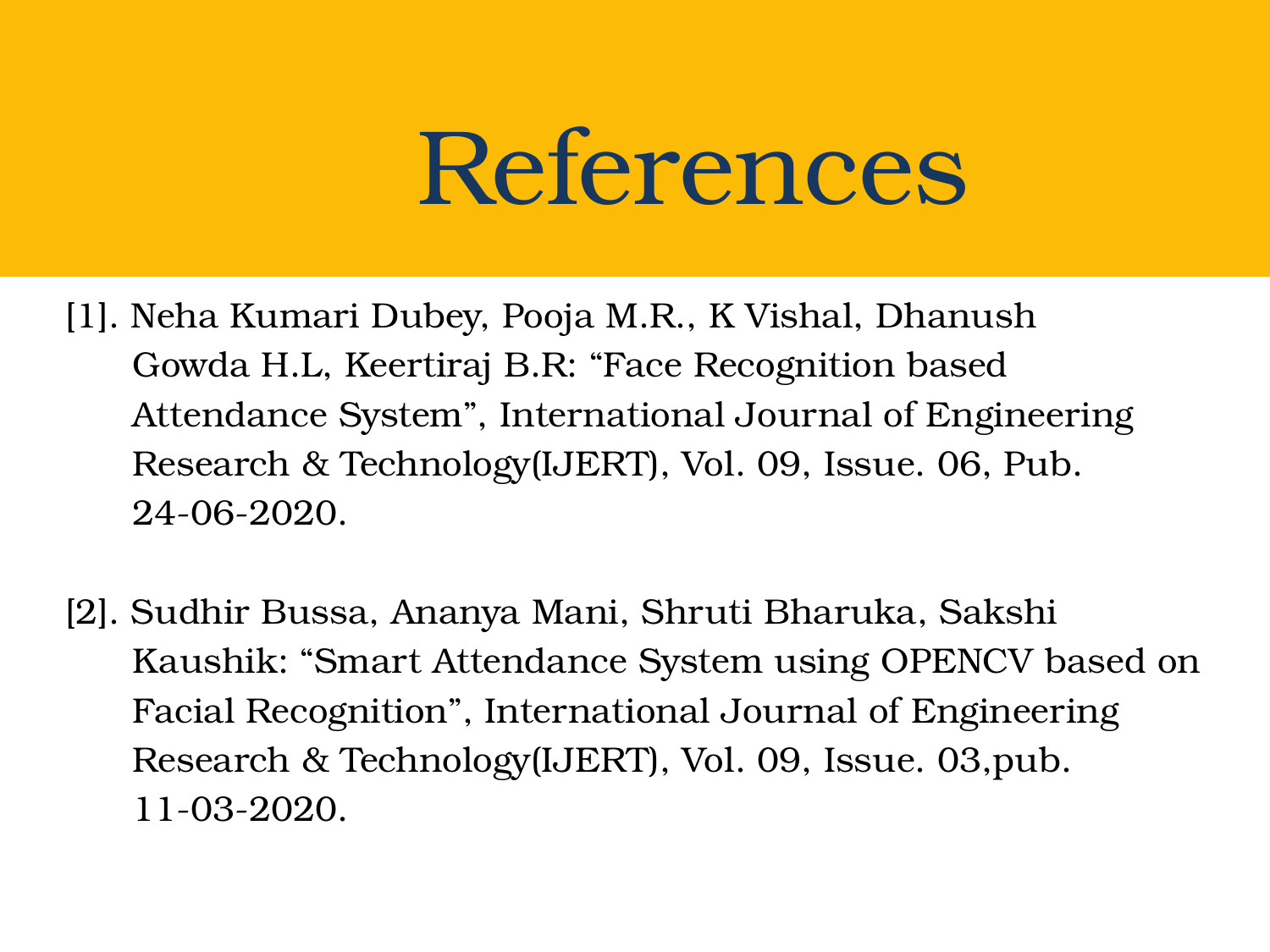

References
[1]. Neha Kumari Dubey, Pooja M.R., K Vishal, Dhanush
      Gowda H.L, Keertiraj B.R: “Face Recognition based
      Attendance System”, International Journal of Engineering
      Research & Technology(IJERT), Vol. 09, Issue. 06, Pub.
      24-06-2020.

[2]. Sudhir Bussa, Ananya Mani, Shruti Bharuka, Sakshi
      Kaushik: “Smart Attendance System using OPENCV based on
      Facial Recognition”, International Journal of Engineering
      Research & Technology(IJERT), Vol. 09, Issue. 03,pub.
      11-03-2020.